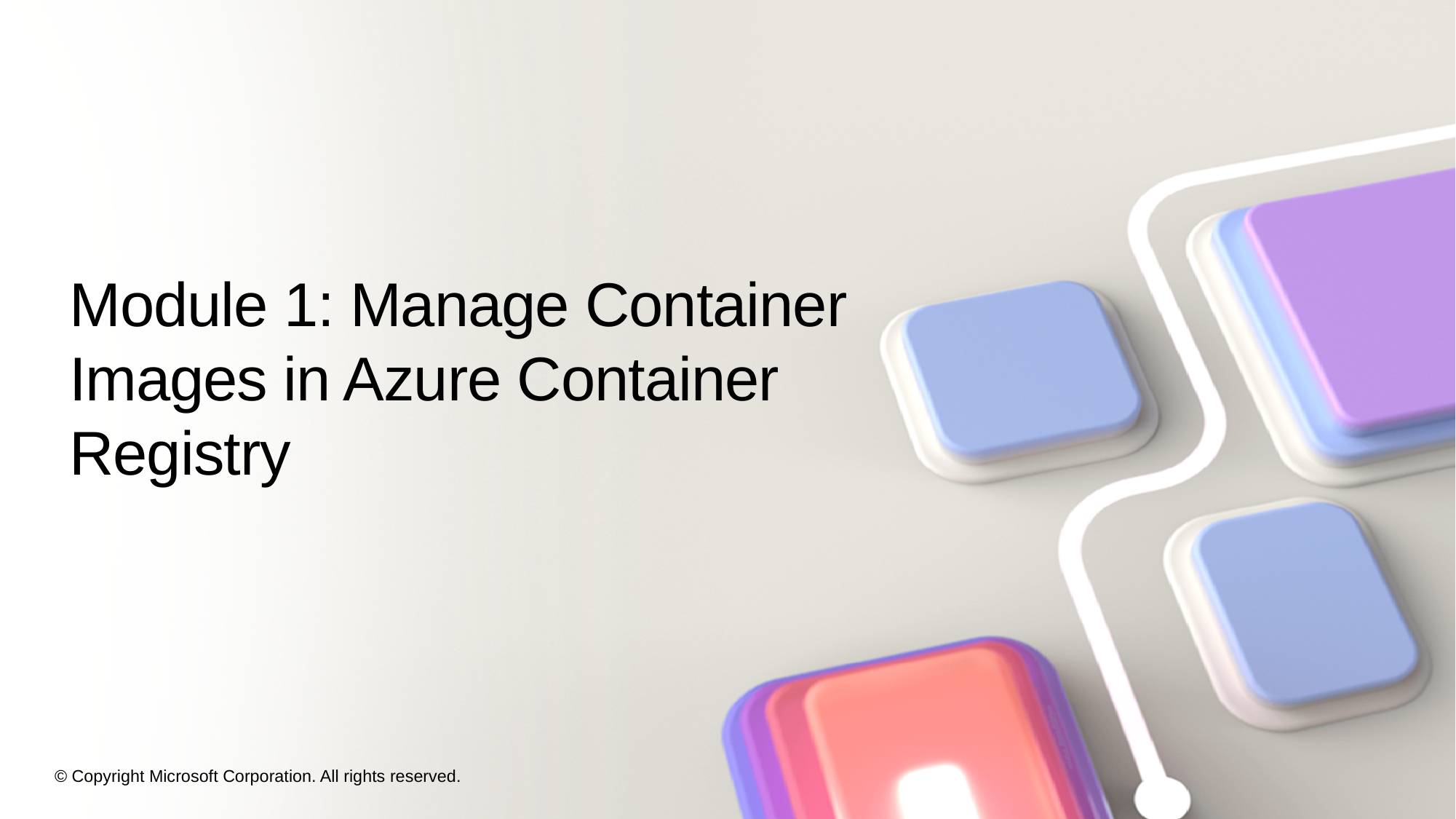

# Module 1: Manage Container Images in Azure Container Registry